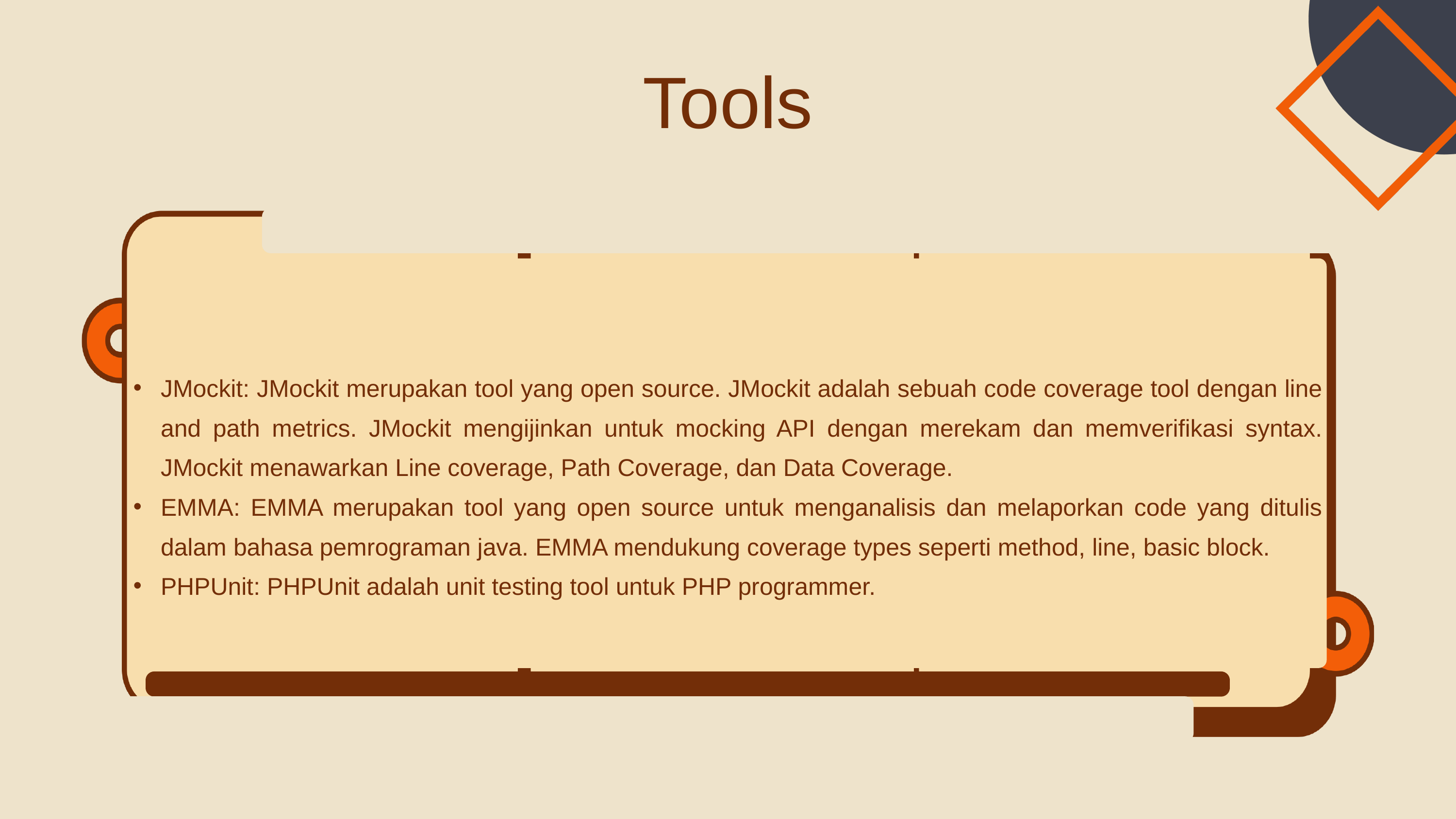

Tools

JMockit: JMockit merupakan tool yang open source. JMockit adalah sebuah code coverage tool dengan line and path metrics. JMockit mengijinkan untuk mocking API dengan merekam dan memverifikasi syntax. JMockit menawarkan Line coverage, Path Coverage, dan Data Coverage.
EMMA: EMMA merupakan tool yang open source untuk menganalisis dan melaporkan code yang ditulis dalam bahasa pemrograman java. EMMA mendukung coverage types seperti method, line, basic block.
PHPUnit: PHPUnit adalah unit testing tool untuk PHP programmer.